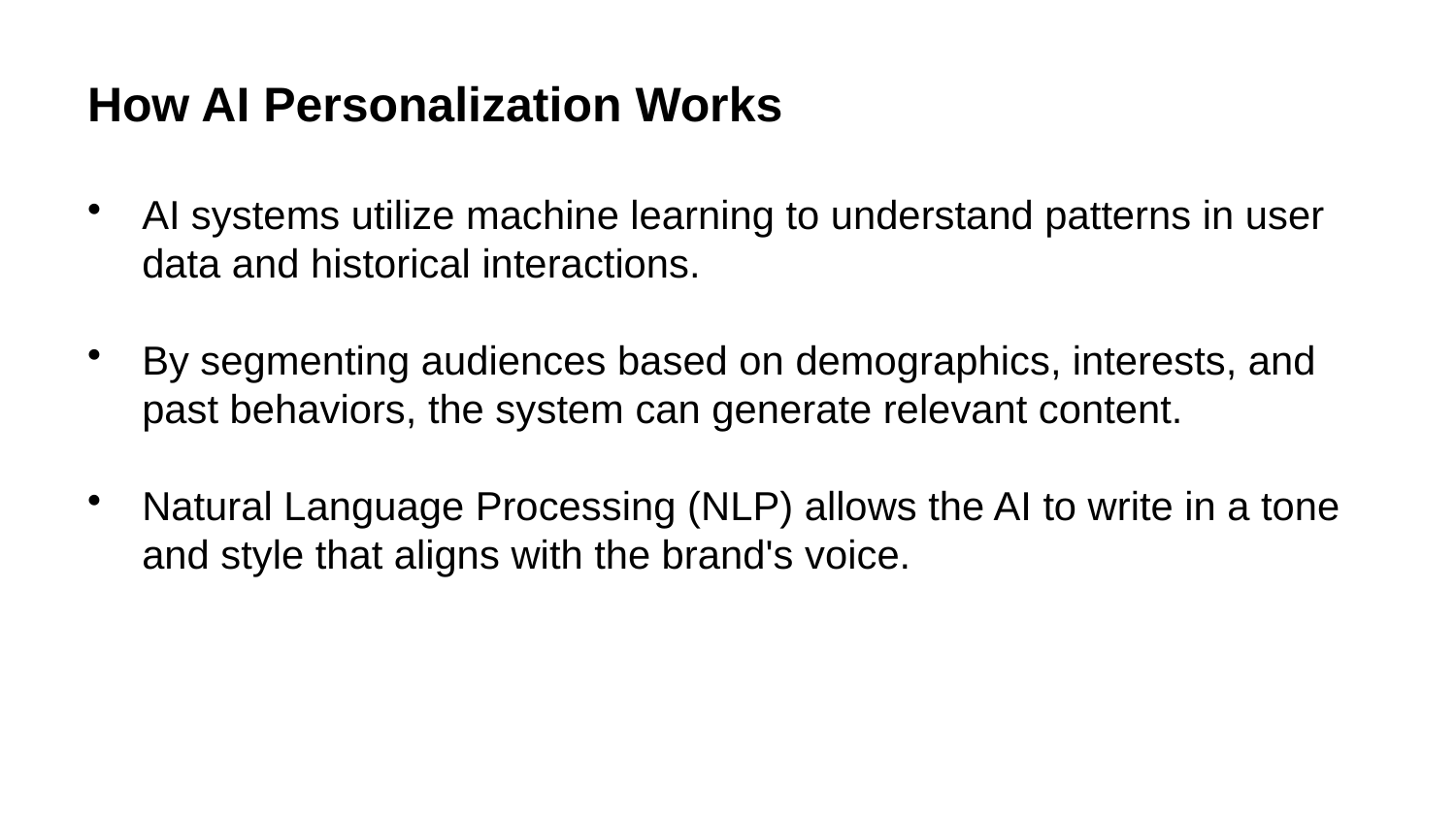

How AI Personalization Works
AI systems utilize machine learning to understand patterns in user data and historical interactions.

By segmenting audiences based on demographics, interests, and past behaviors, the system can generate relevant content.

Natural Language Processing (NLP) allows the AI to write in a tone and style that aligns with the brand's voice.